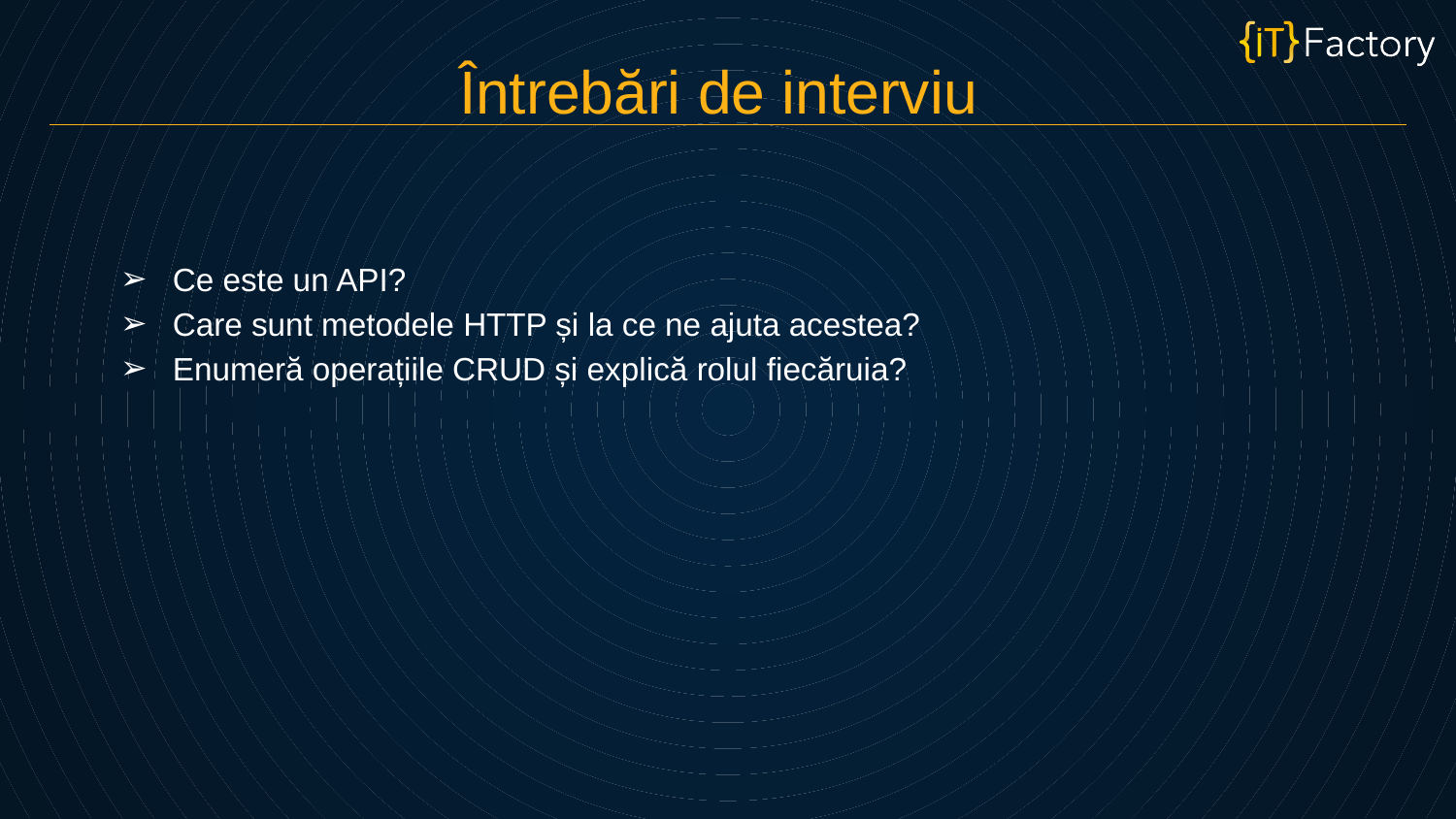

Întrebări de interviu
Ce este un API?
Care sunt metodele HTTP și la ce ne ajuta acestea?
Enumeră operațiile CRUD și explică rolul fiecăruia?